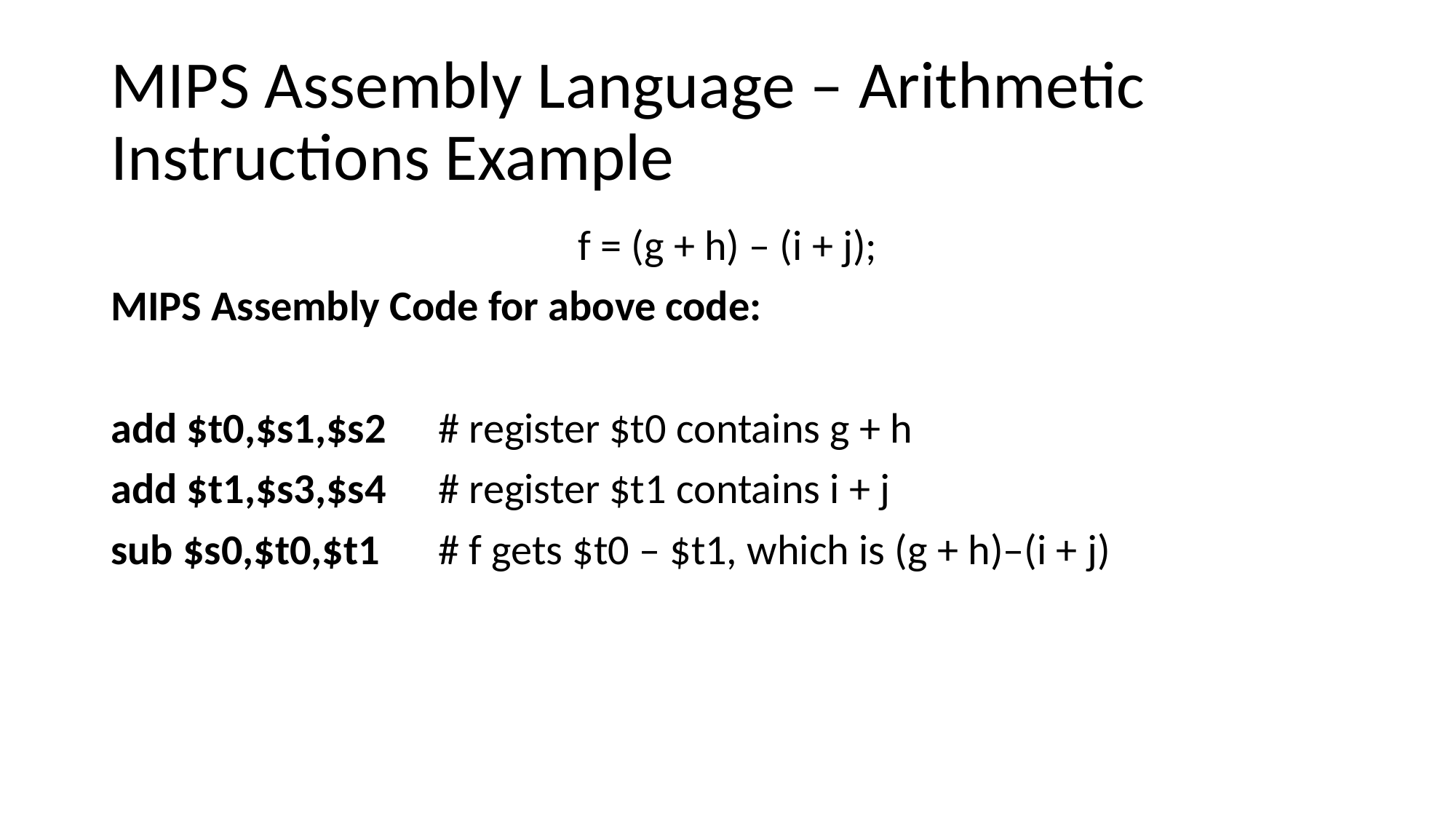

# MIPS Assembly Language – Arithmetic Instructions Example
f = (g + h) – (i + j);
MIPS Assembly Code for above code:

add $t0,$s1,$s2 	# register $t0 contains g + h
add $t1,$s3,$s4 	# register $t1 contains i + j
sub $s0,$t0,$t1 	# f gets $t0 – $t1, which is (g + h)–(i + j)